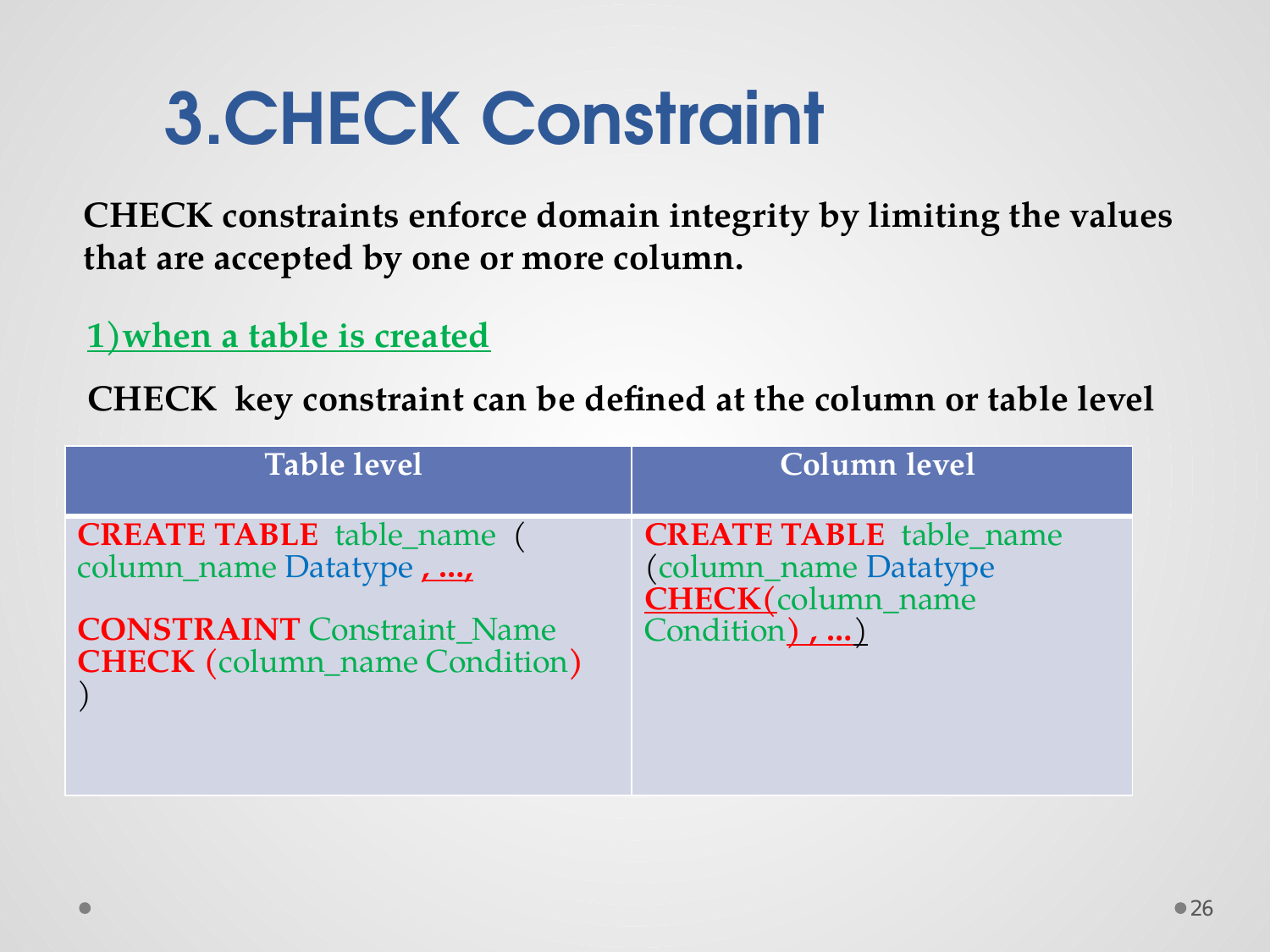

# 3.CHECK Constraint
CHECK constraints enforce domain integrity by limiting the values that are accepted by one or more column.
1)when a table is created
CHECK  key constraint can be defined at the column or table level
| Table level | Column level |
| --- | --- |
| CREATE TABLE table\_name ( column\_name Datatype , …, CONSTRAINT Constraint\_Name CHECK (column\_name Condition) ) | CREATE TABLE table\_name (column\_name Datatype CHECK(column\_name Condition) , …) |
26